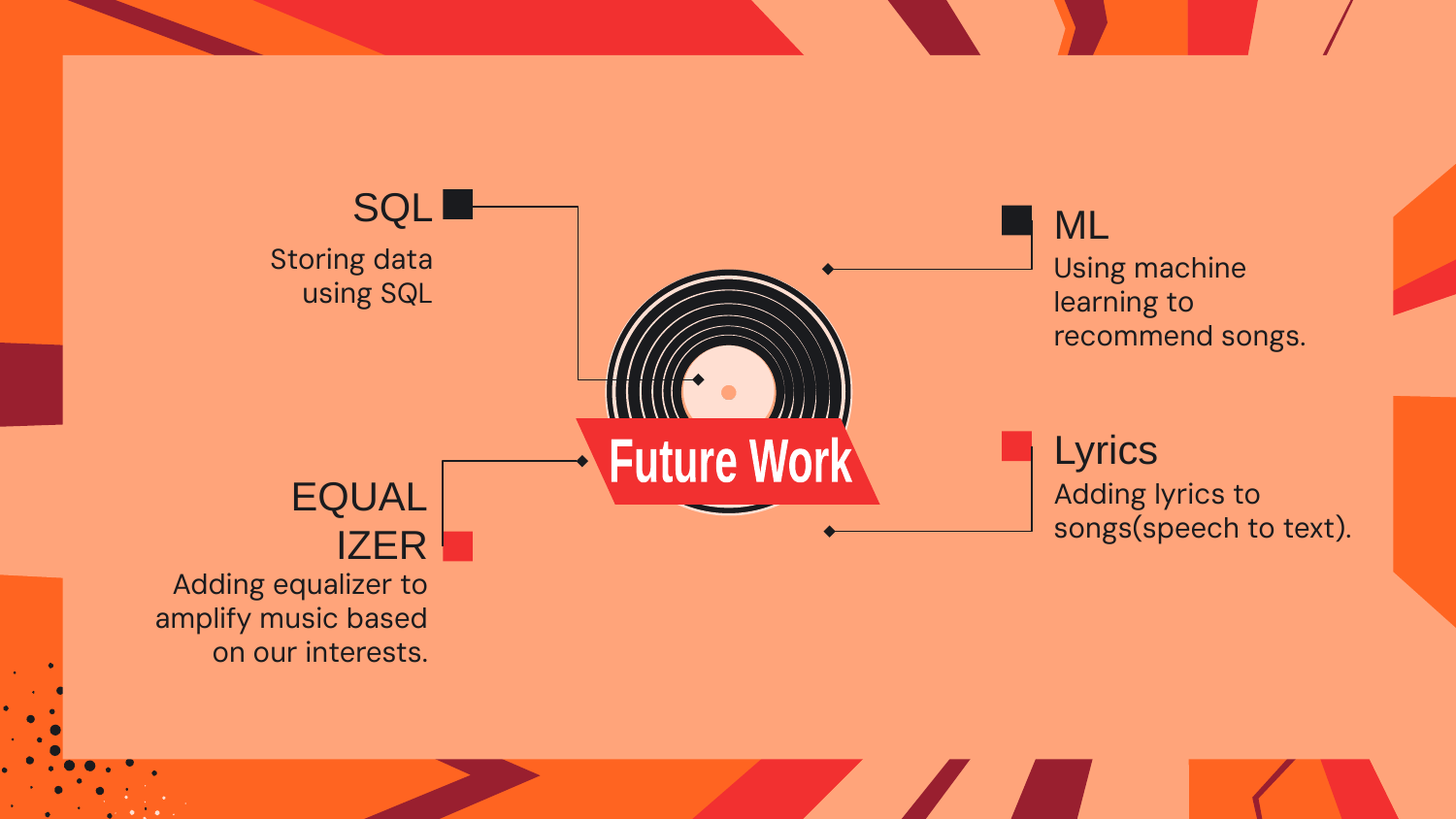

SQL

ML

Storing data using SQL
Using machine learning to recommend songs.

Lyrics

Future Work
Adding lyrics to songs(speech to text).
EQUALIZER

Adding equalizer to amplify music based on our interests.